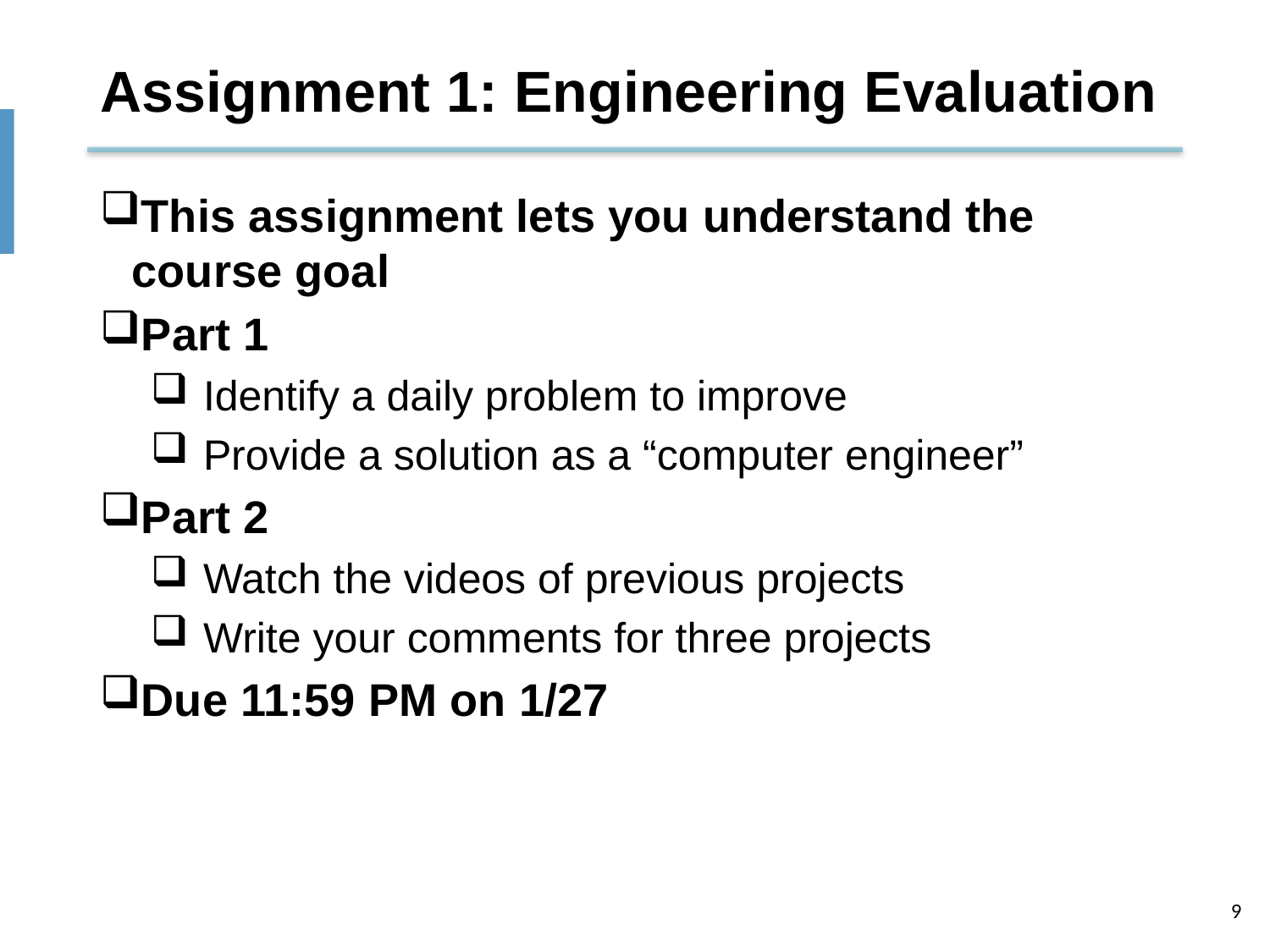

# Assignment 1: Engineering Evaluation
This assignment lets you understand the course goal
Part 1
Identify a daily problem to improve
Provide a solution as a “computer engineer”
Part 2
Watch the videos of previous projects
Write your comments for three projects
Due 11:59 PM on 1/27

9